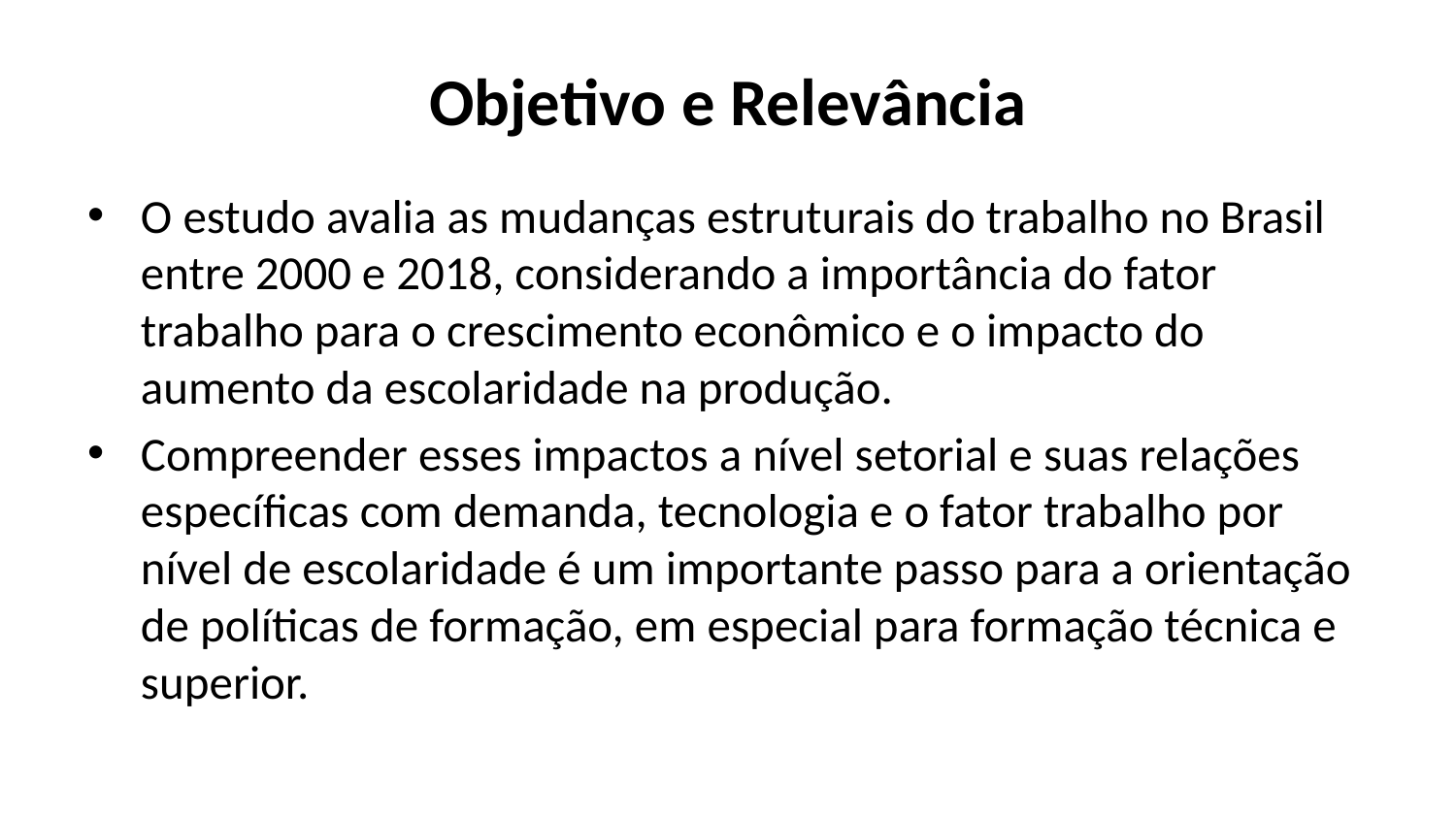

# Objetivo e Relevância
O estudo avalia as mudanças estruturais do trabalho no Brasil entre 2000 e 2018, considerando a importância do fator trabalho para o crescimento econômico e o impacto do aumento da escolaridade na produção.
Compreender esses impactos a nível setorial e suas relações específicas com demanda, tecnologia e o fator trabalho por nível de escolaridade é um importante passo para a orientação de políticas de formação, em especial para formação técnica e superior.